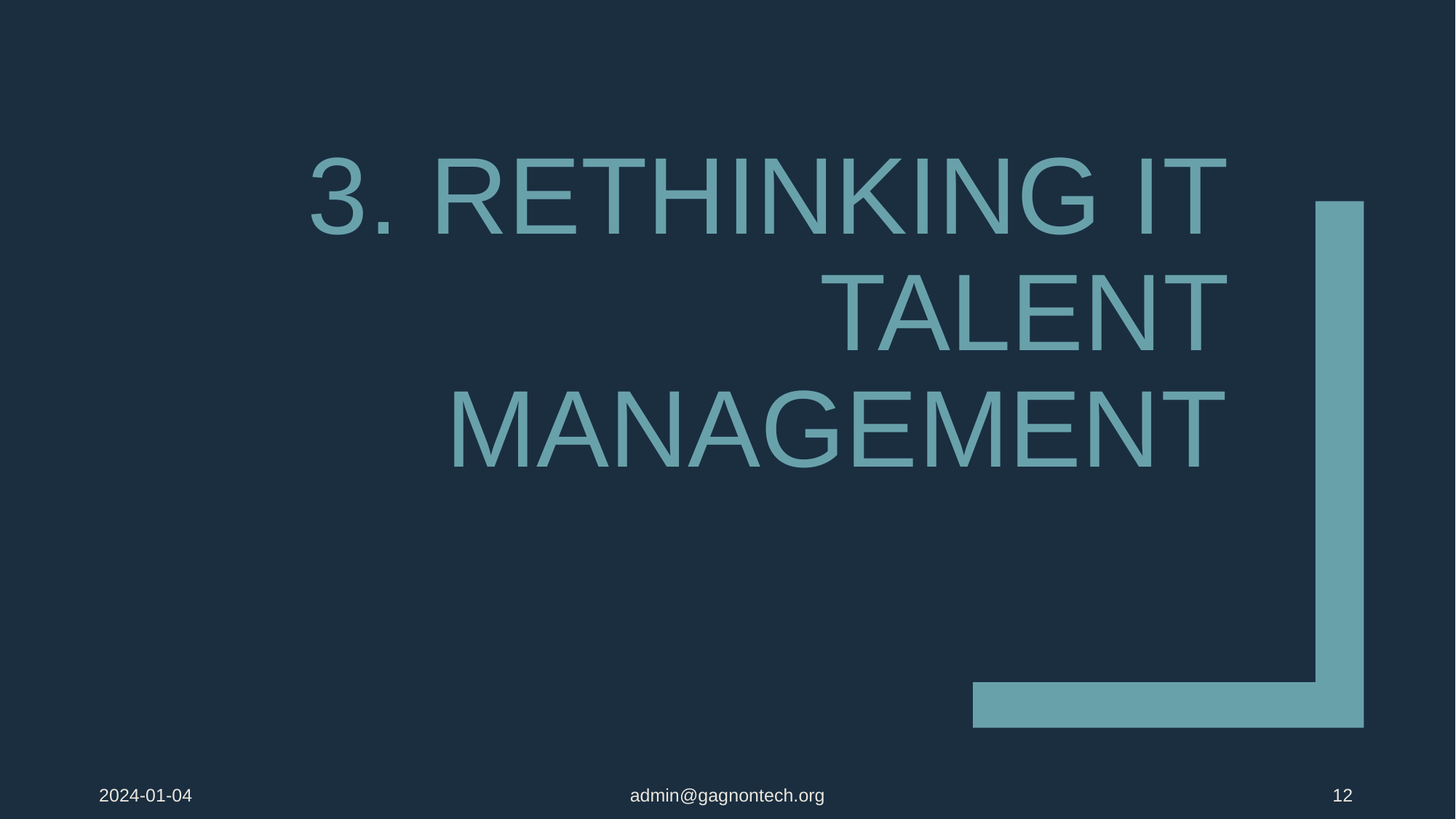

# 3. Rethinking IT Talent Management

2024-01-04
admin@gagnontech.org
12